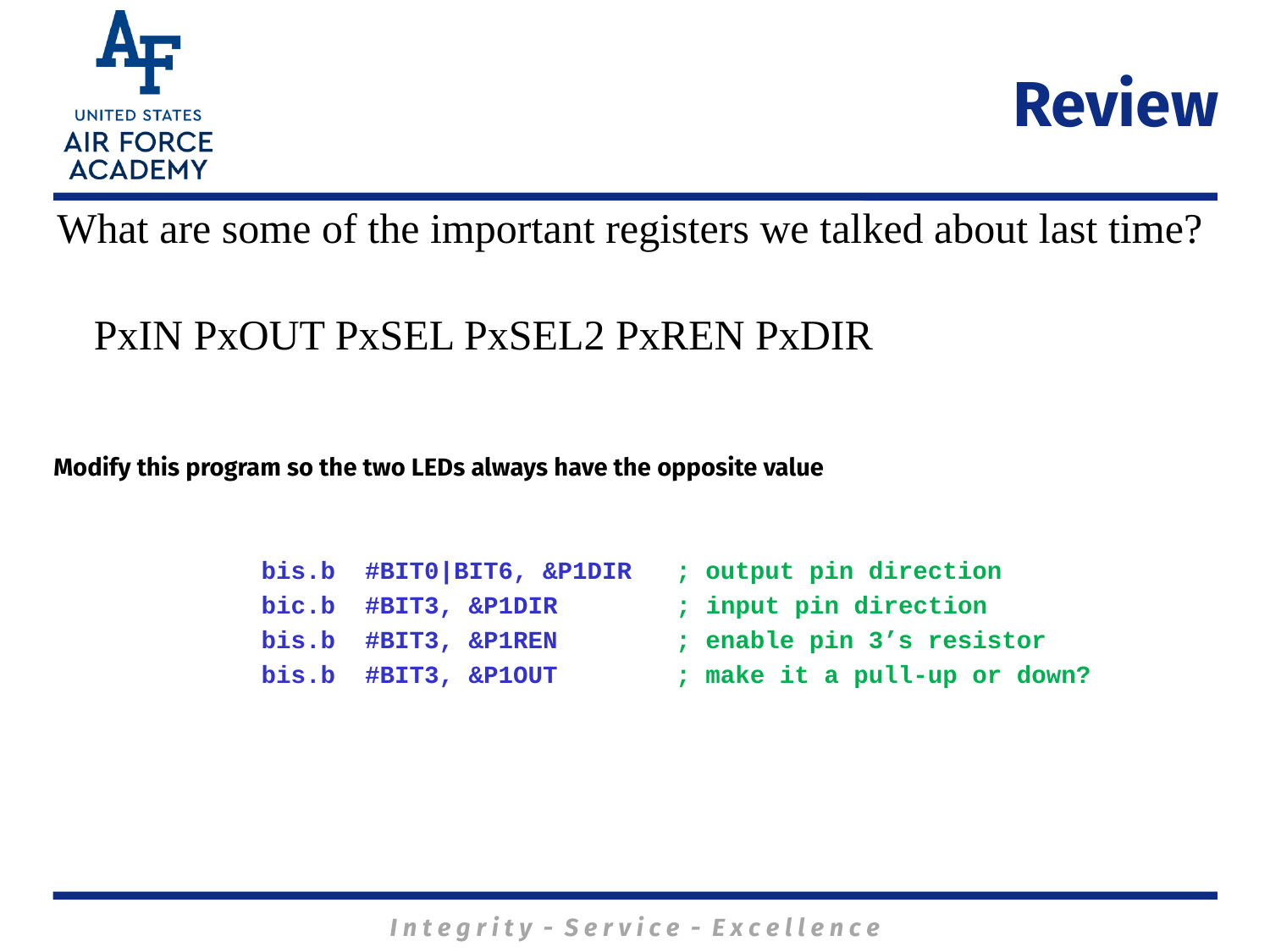

# Review
What are some of the important registers we talked about last time?
PxIN PxOUT PxSEL PxSEL2 PxREN PxDIR

Modify this program so the two LEDs always have the opposite value

              bis.b  #BIT0|BIT6, &P1DIR   ; output pin direction
              bic.b  #BIT3, &P1DIR        ; input pin direction
              bis.b  #BIT3, &P1REN        ; enable pin 3’s resistor
              bis.b  #BIT3, &P1OUT        ; make it a pull-up or down?